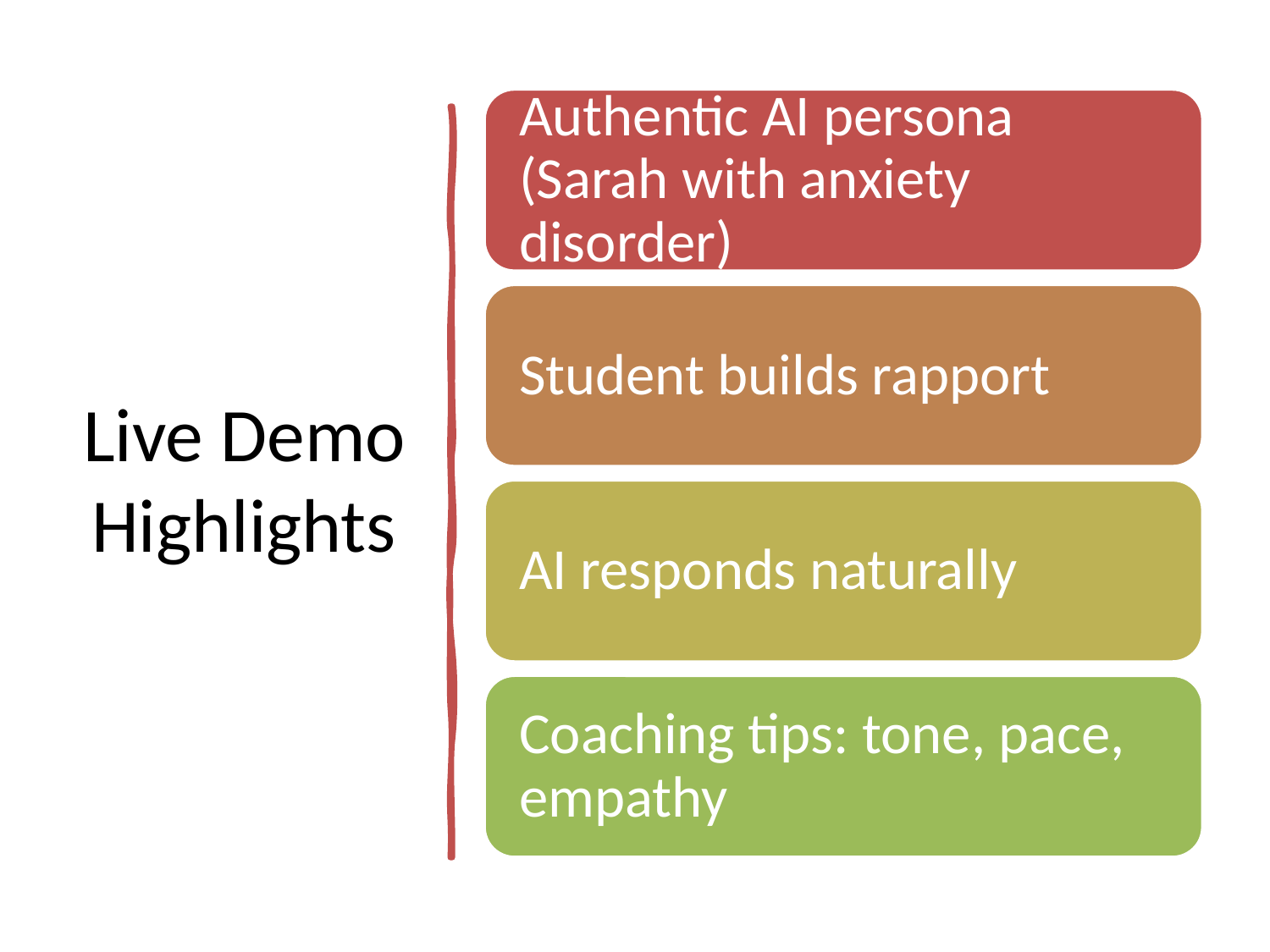

Authentic AI persona (Sarah with anxiety disorder)
Student builds rapport
AI responds naturally
Coaching tips: tone, pace, empathy
# Live Demo Highlights